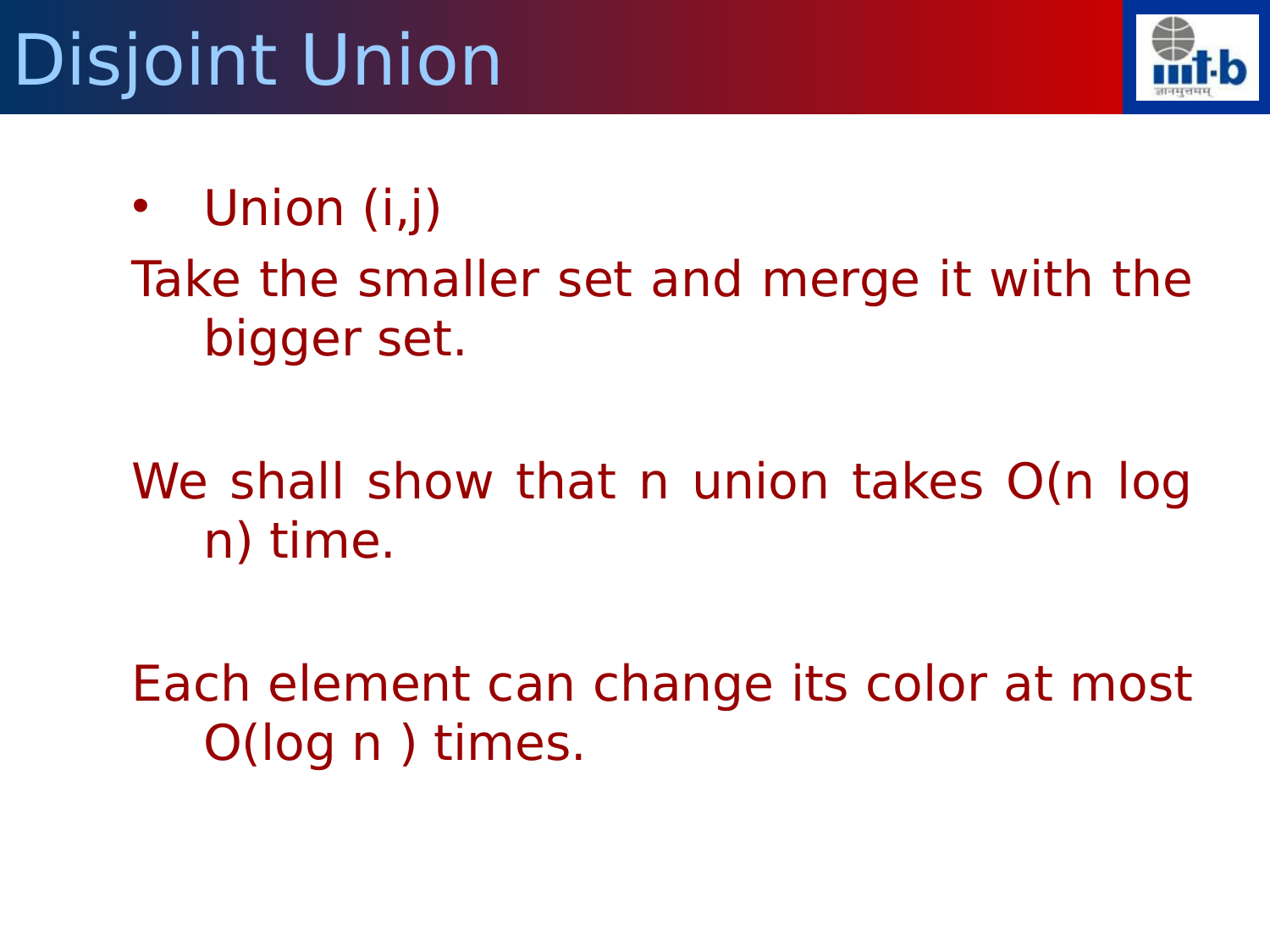

Disjoint Union
Union (i,j)
Take the smaller set and merge it with the bigger set.

We shall show that n union takes O(n log n) time.

Each element can change its color at most O(log n ) times.